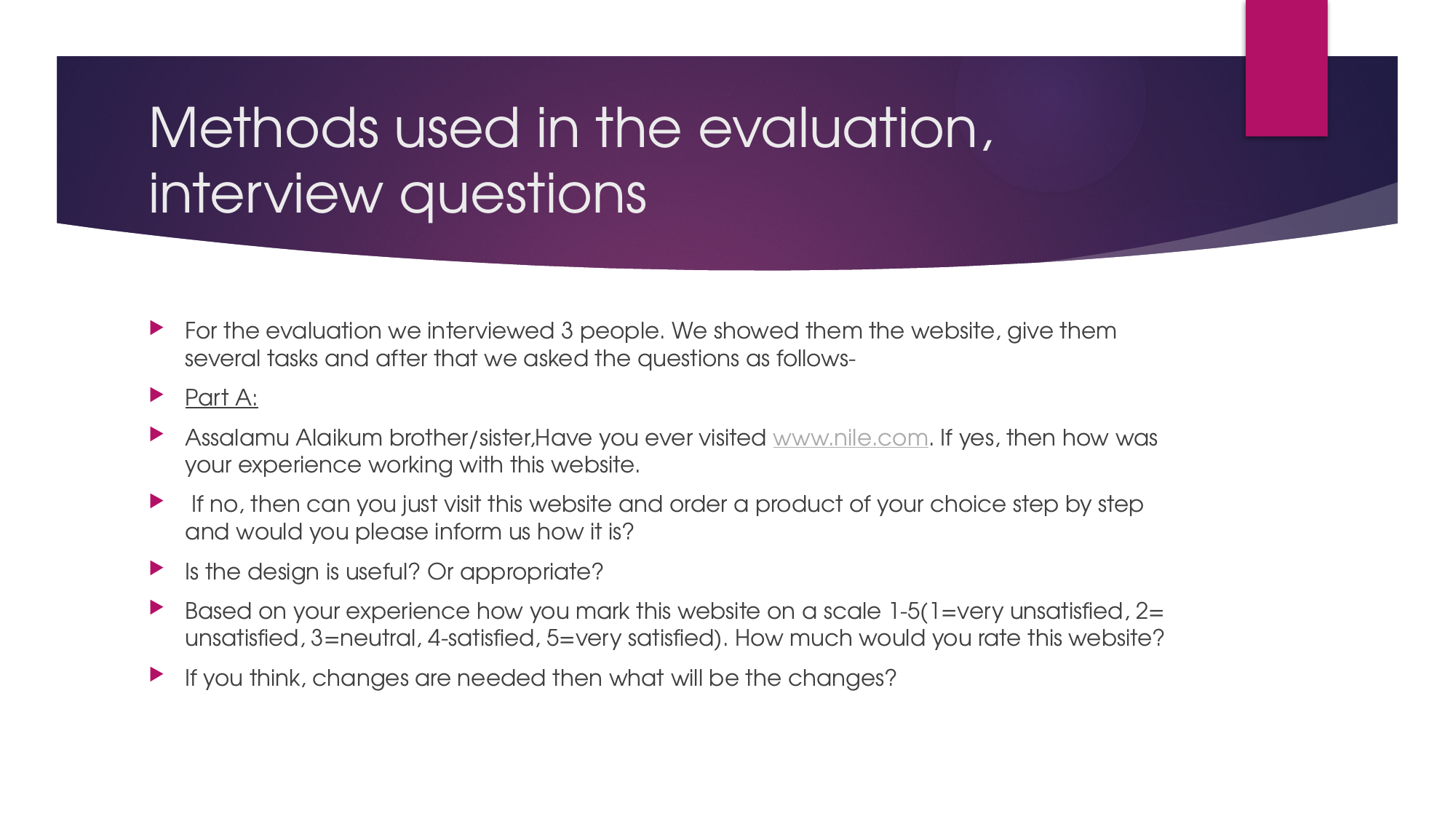

# Methods used in the evaluation, interview questions
For the evaluation we interviewed 3 people. We showed them the website, give them several tasks and after that we asked the questions as follows-
Part A:
Assalamu Alaikum brother/sister,Have you ever visited www.nile.com. If yes, then how was your experience working with this website.
 If no, then can you just visit this website and order a product of your choice step by step and would you please inform us how it is?
Is the design is useful? Or appropriate?
Based on your experience how you mark this website on a scale 1-5(1=very unsatisfied, 2= unsatisfied, 3=neutral, 4-satisfied, 5=very satisfied). How much would you rate this website?
If you think, changes are needed then what will be the changes?